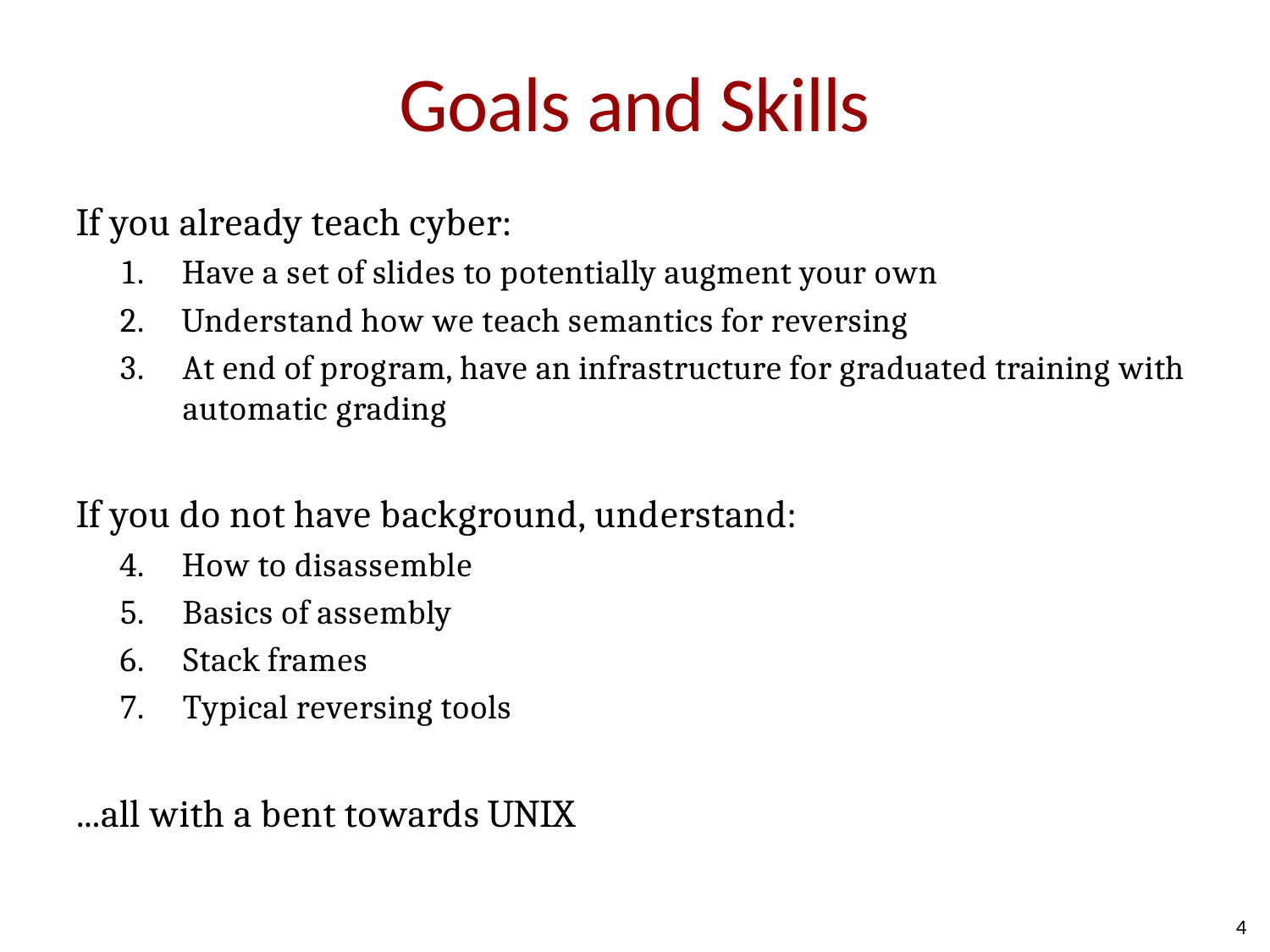

# Goals and Skills
If you already teach cyber:
Have a set of slides to potentially augment your own
Understand how we teach semantics for reversing
At end of program, have an infrastructure for graduated training with automatic grading

If you do not have background, understand:
How to disassemble
Basics of assembly
Stack frames
Typical reversing tools

...all with a bent towards UNIX
4